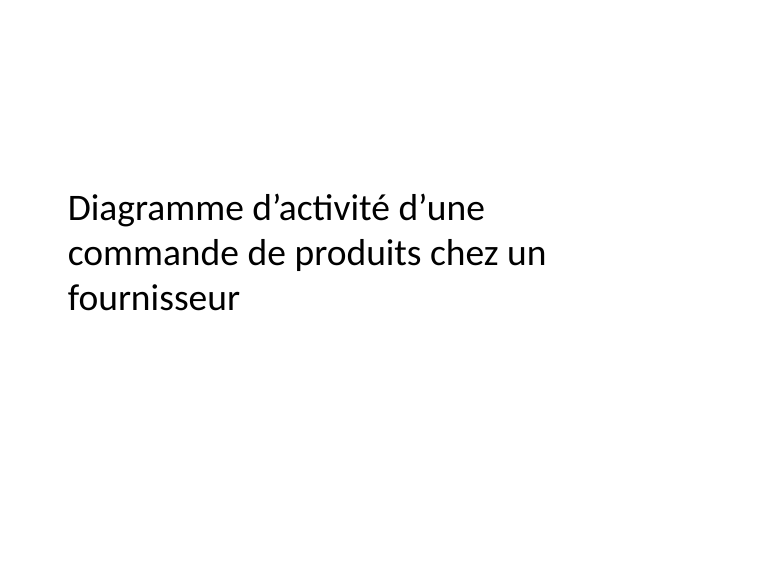

Diagramme d’activité d’une commande de produits chez un fournisseur